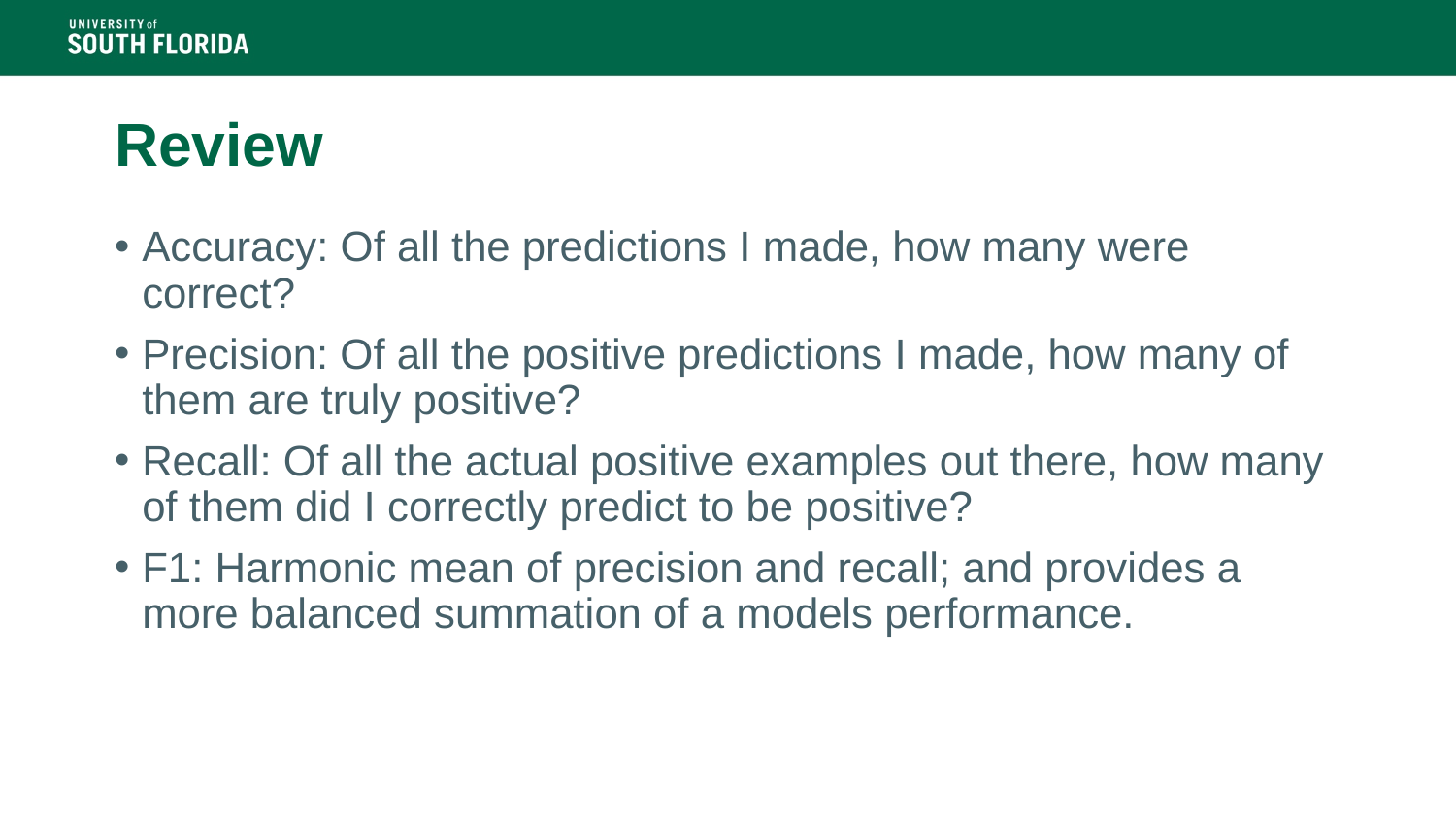

# Review
Accuracy: Of all the predictions I made, how many were correct?
Precision: Of all the positive predictions I made, how many of them are truly positive?
Recall: Of all the actual positive examples out there, how many of them did I correctly predict to be positive?
F1: Harmonic mean of precision and recall; and provides a more balanced summation of a models performance.